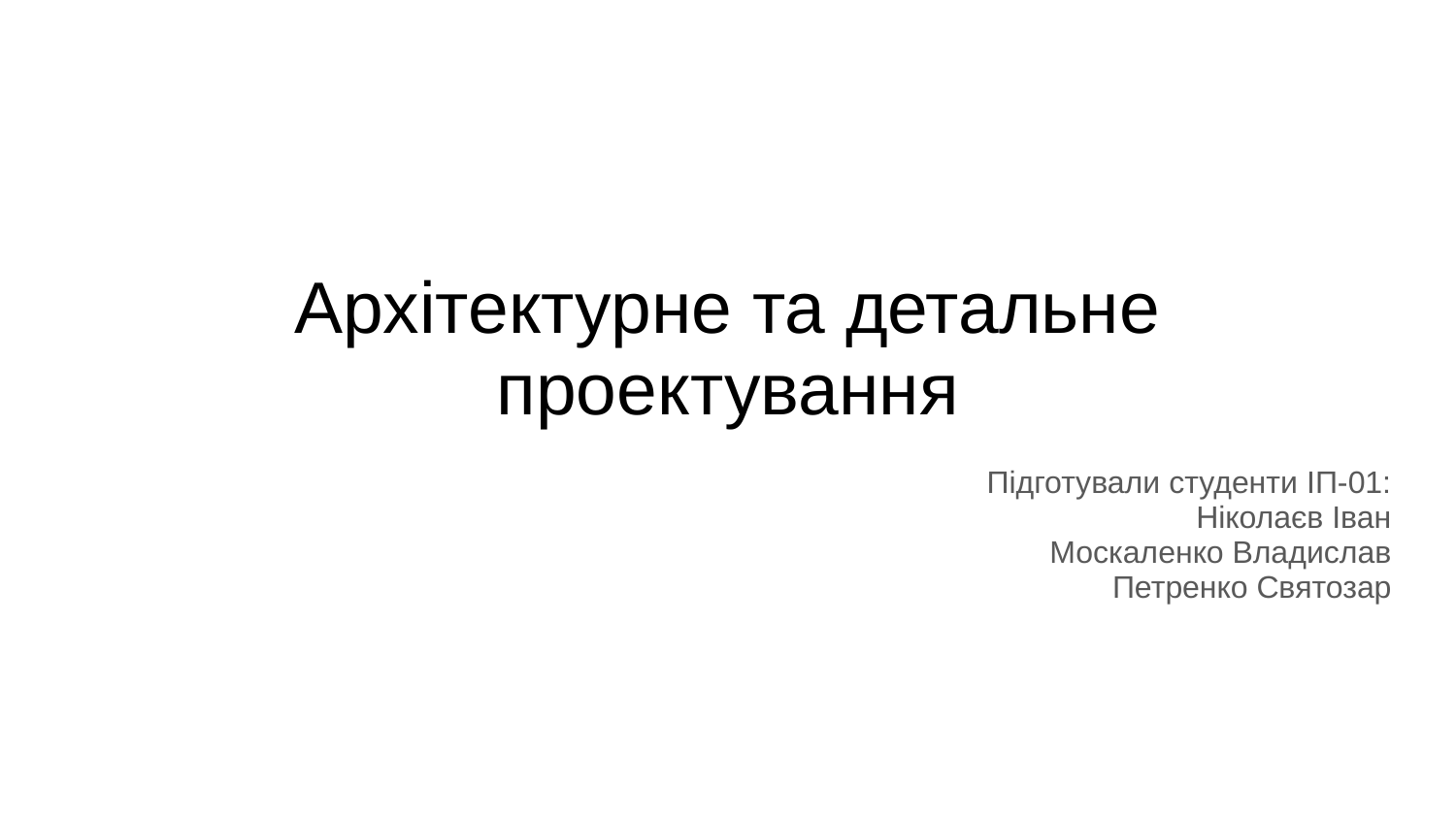

# Архітектурне та детальне проектування
Підготували студенти ІП-01:
Ніколаєв Іван
Москаленко Владислав
Петренко Святозар